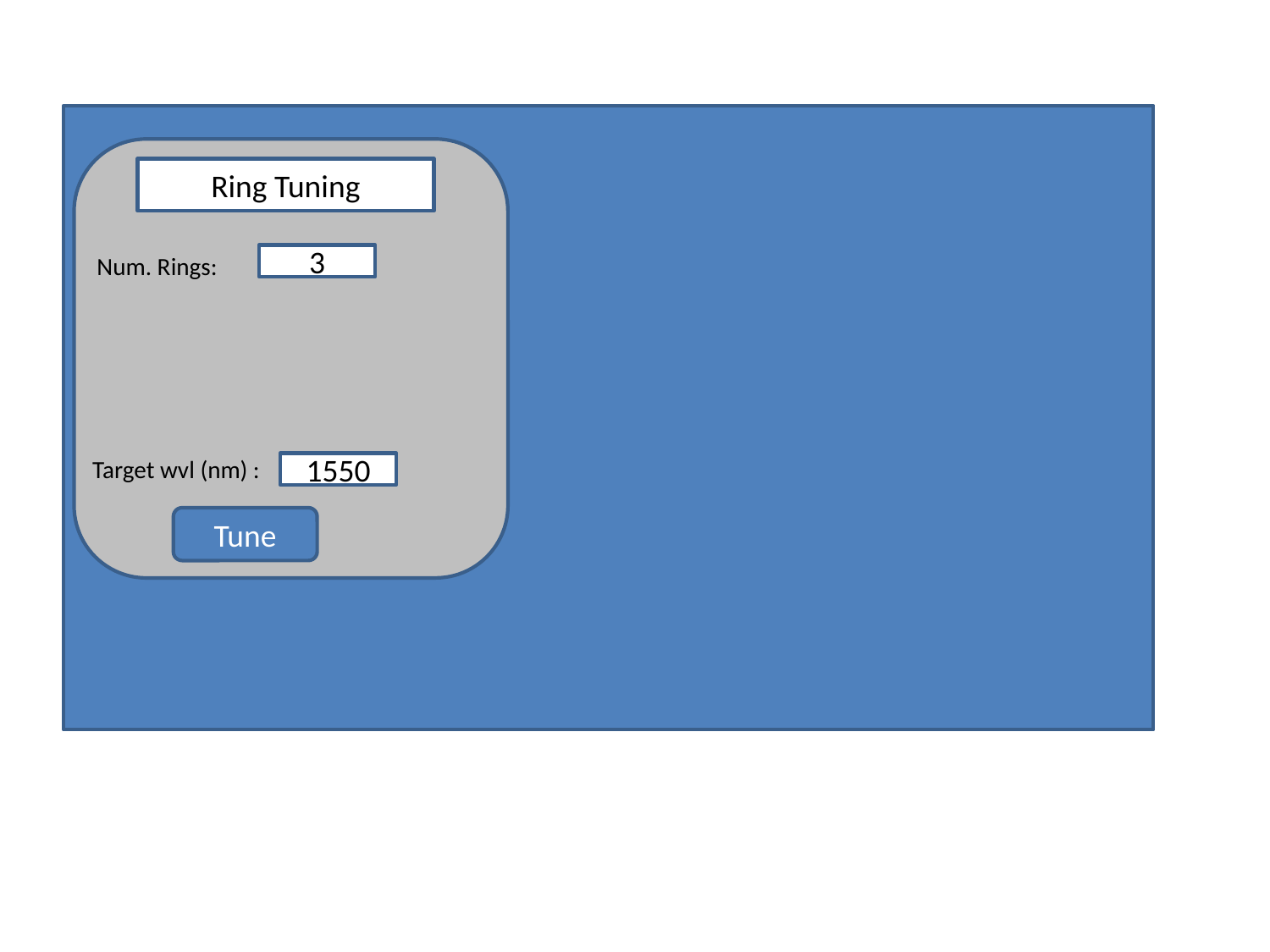

Ring Tuning
Num. Rings:
3
Target wvl (nm) :
1550
Tune